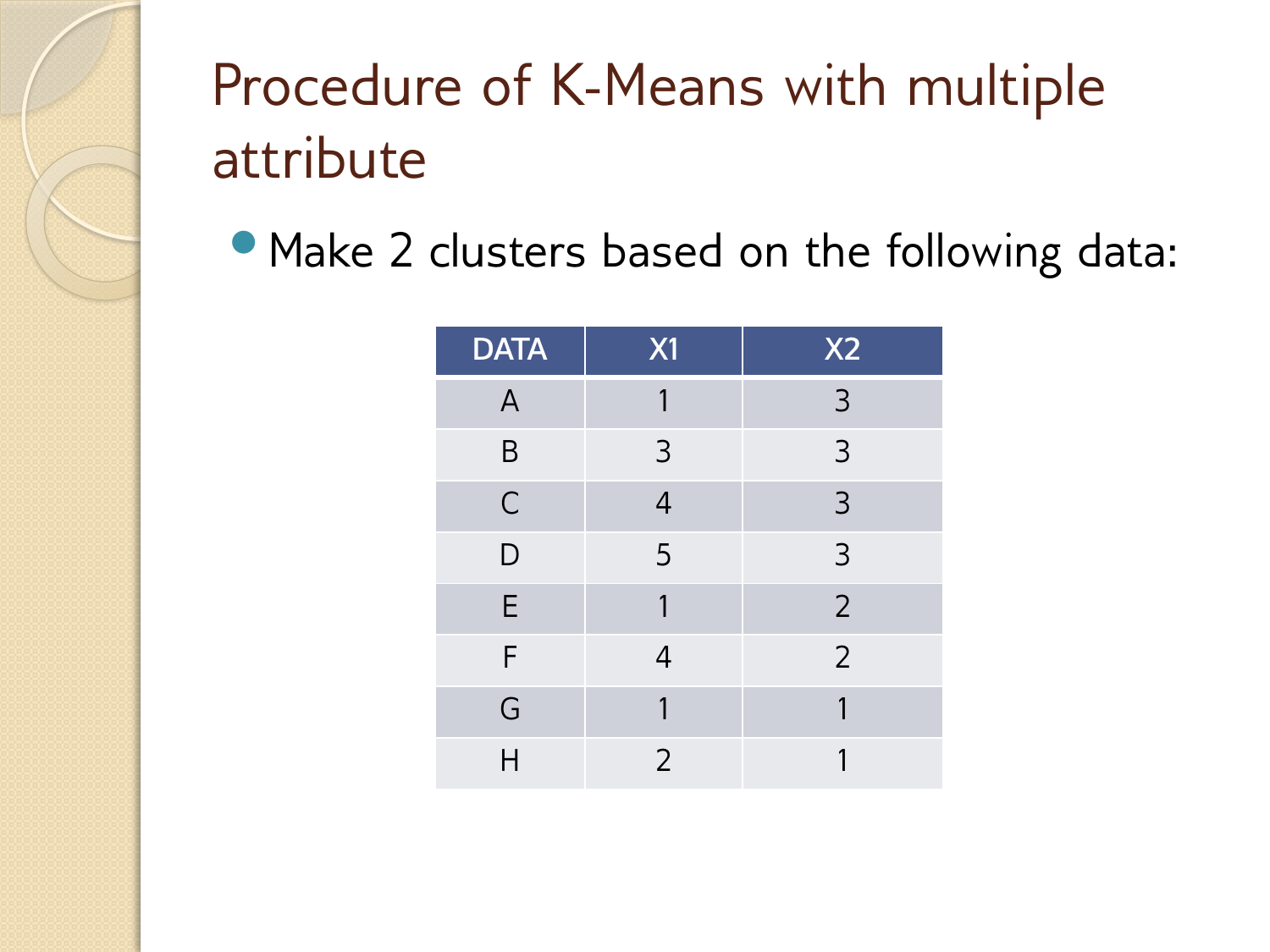

# Procedure of K-Means with multiple attribute
Make 2 clusters based on the following data:
| DATA | X1 | X2 |
| --- | --- | --- |
| A | 1 | 3 |
| B | 3 | 3 |
| C | 4 | 3 |
| D | 5 | 3 |
| E | 1 | 2 |
| F | 4 | 2 |
| G | 1 | 1 |
| H | 2 | 1 |